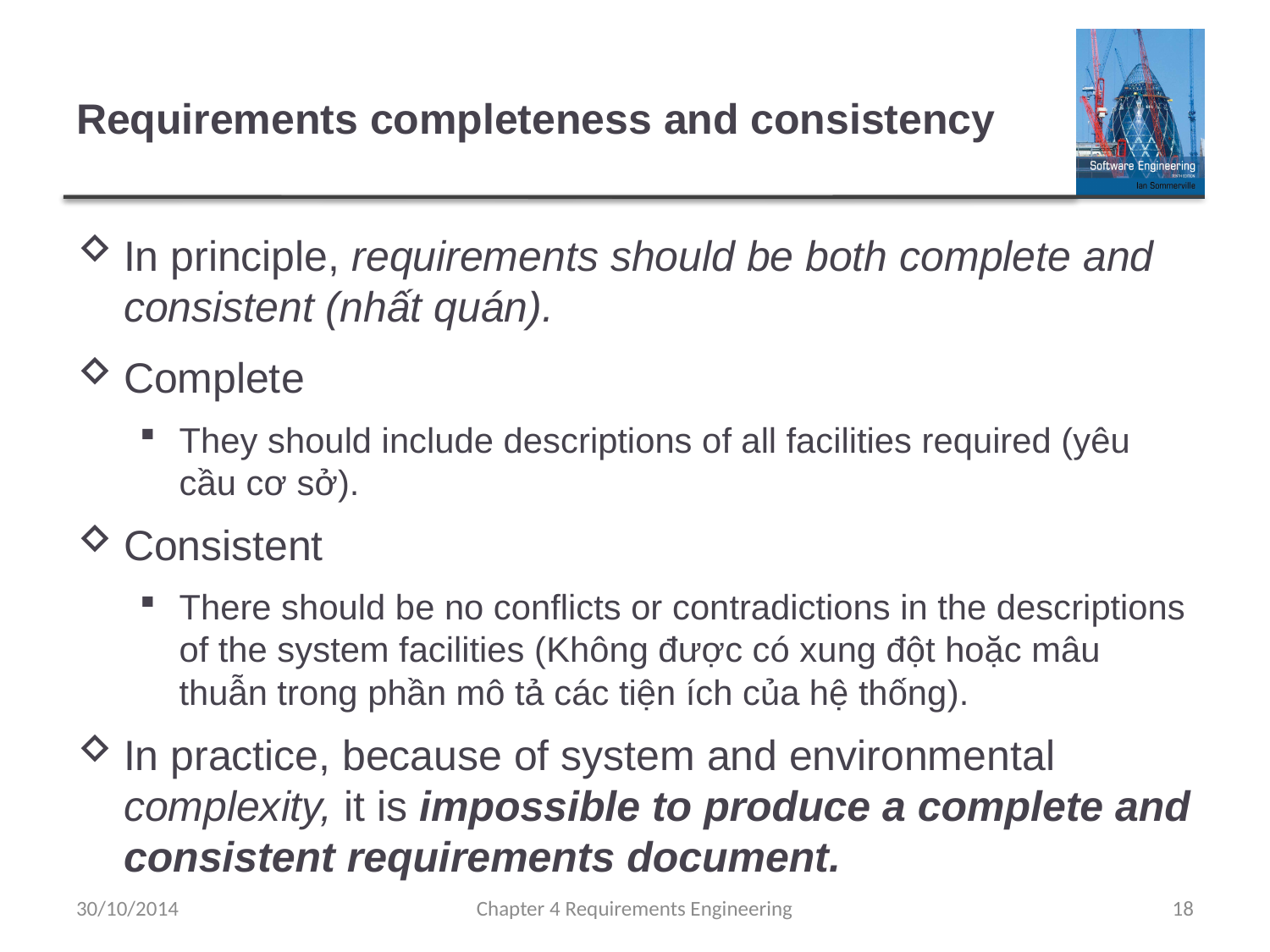

# Requirements completeness and consistency
In principle, requirements should be both complete and consistent (nhất quán).
Complete
They should include descriptions of all facilities required (yêu cầu cơ sở).
Consistent
There should be no conflicts or contradictions in the descriptions of the system facilities (Không được có xung đột hoặc mâu thuẫn trong phần mô tả các tiện ích của hệ thống).
In practice, because of system and environmental complexity, it is impossible to produce a complete and consistent requirements document.
30/10/2014
Chapter 4 Requirements Engineering
18